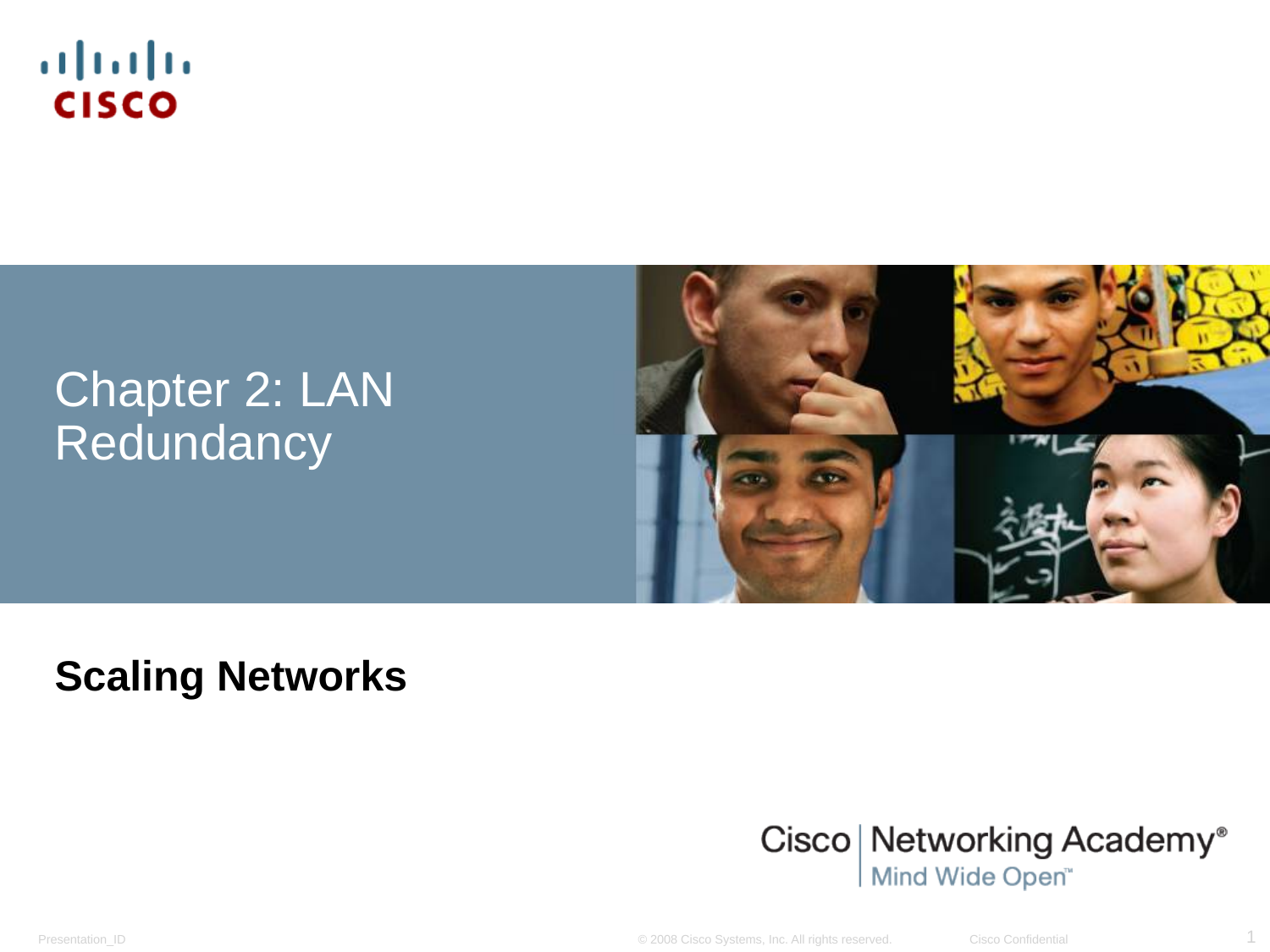

# Chapter 2: LAN Redundancy
Scaling Networks